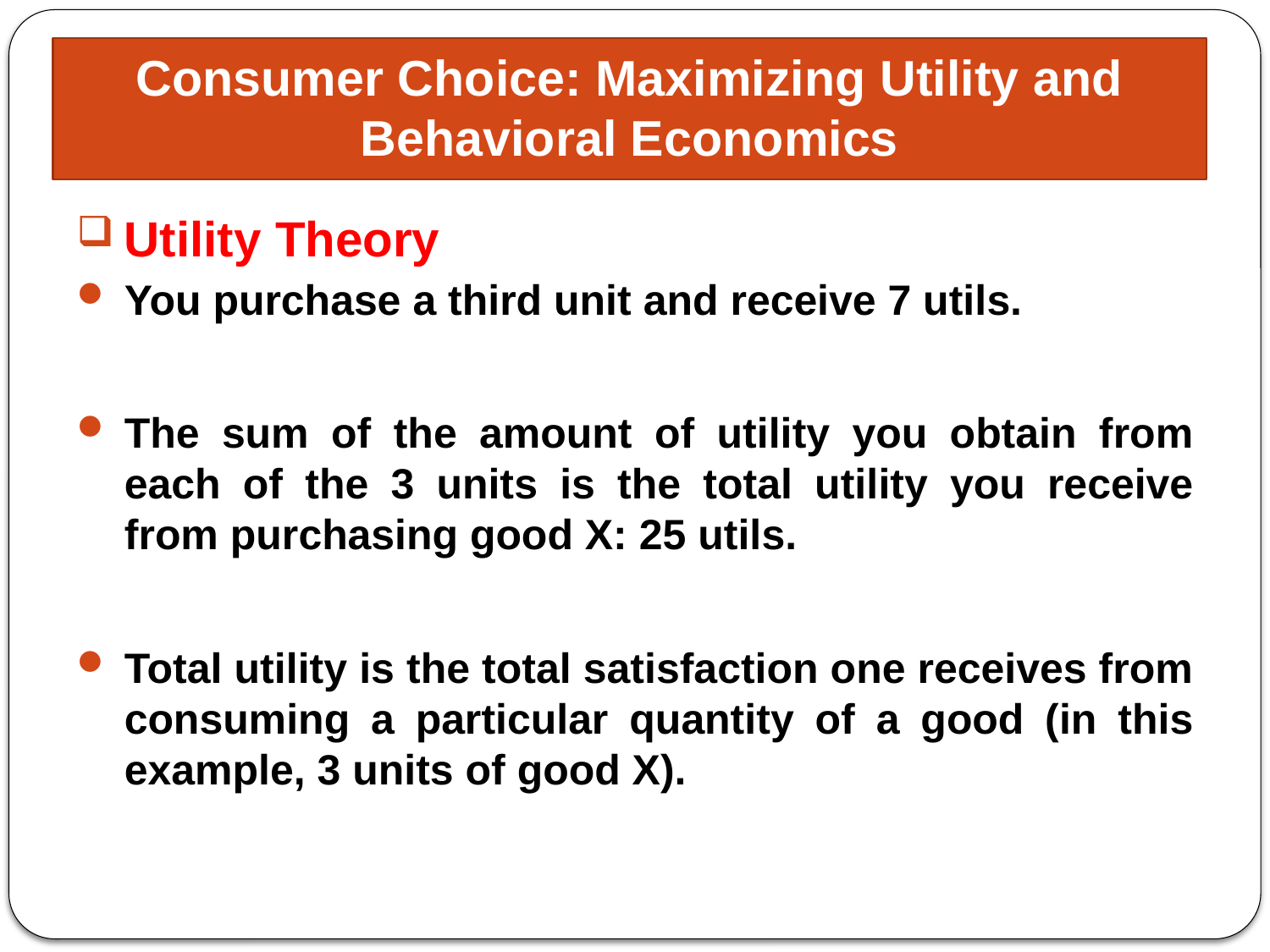

# Consumer Choice: Maximizing Utility and Behavioral Economics
Utility Theory
You purchase a third unit and receive 7 utils.

The sum of the amount of utility you obtain from each of the 3 units is the total utility you receive from purchasing good X: 25 utils.

Total utility is the total satisfaction one receives from consuming a particular quantity of a good (in this example, 3 units of good X).